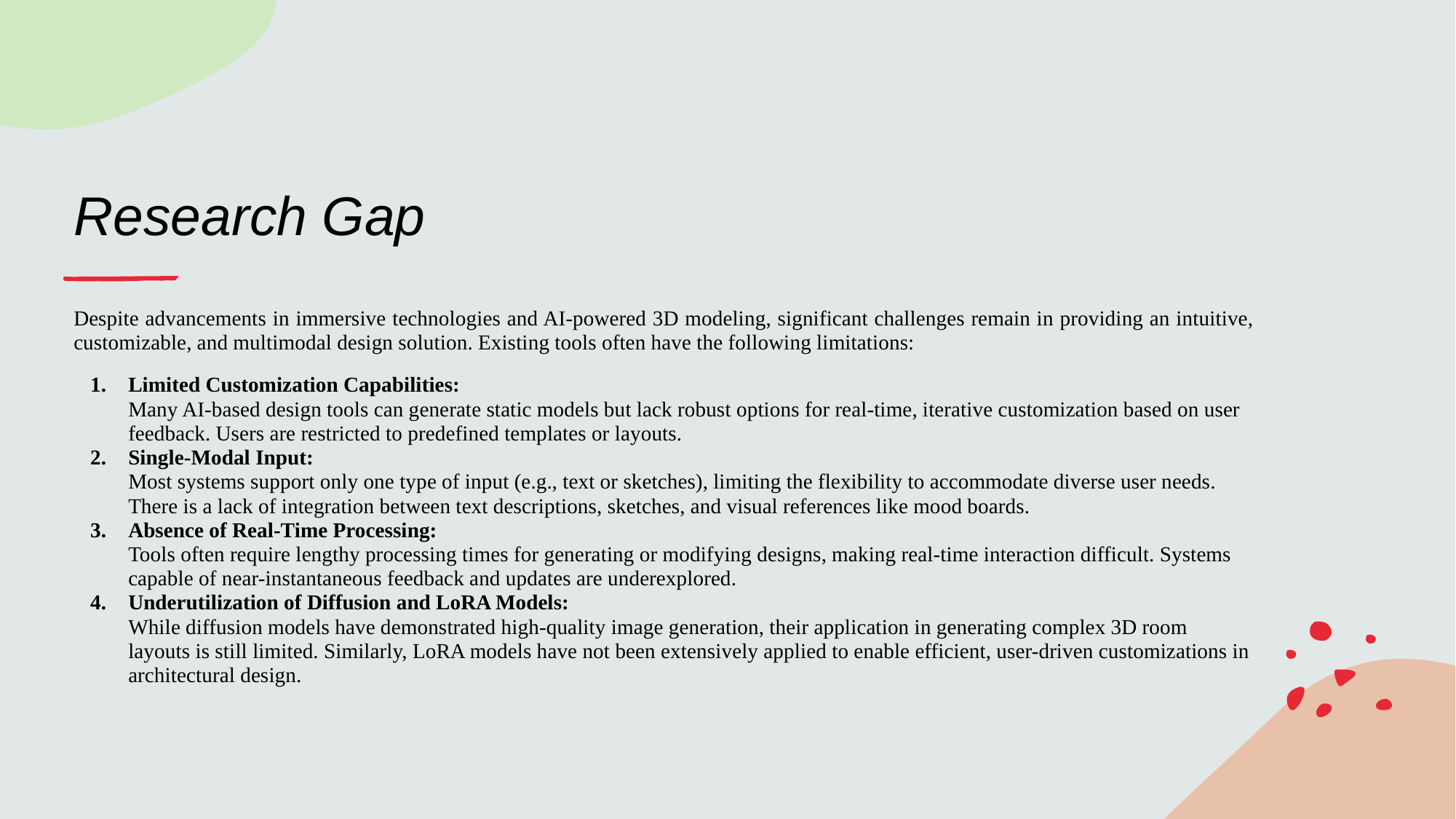

# Research Gap
Despite advancements in immersive technologies and AI-powered 3D modeling, significant challenges remain in providing an intuitive, customizable, and multimodal design solution. Existing tools often have the following limitations:
Limited Customization Capabilities:
Many AI-based design tools can generate static models but lack robust options for real-time, iterative customization based on user feedback. Users are restricted to predefined templates or layouts.
Single-Modal Input:
Most systems support only one type of input (e.g., text or sketches), limiting the flexibility to accommodate diverse user needs. There is a lack of integration between text descriptions, sketches, and visual references like mood boards.
Absence of Real-Time Processing:
Tools often require lengthy processing times for generating or modifying designs, making real-time interaction difficult. Systems capable of near-instantaneous feedback and updates are underexplored.
Underutilization of Diffusion and LoRA Models:
While diffusion models have demonstrated high-quality image generation, their application in generating complex 3D room layouts is still limited. Similarly, LoRA models have not been extensively applied to enable efficient, user-driven customizations in architectural design.